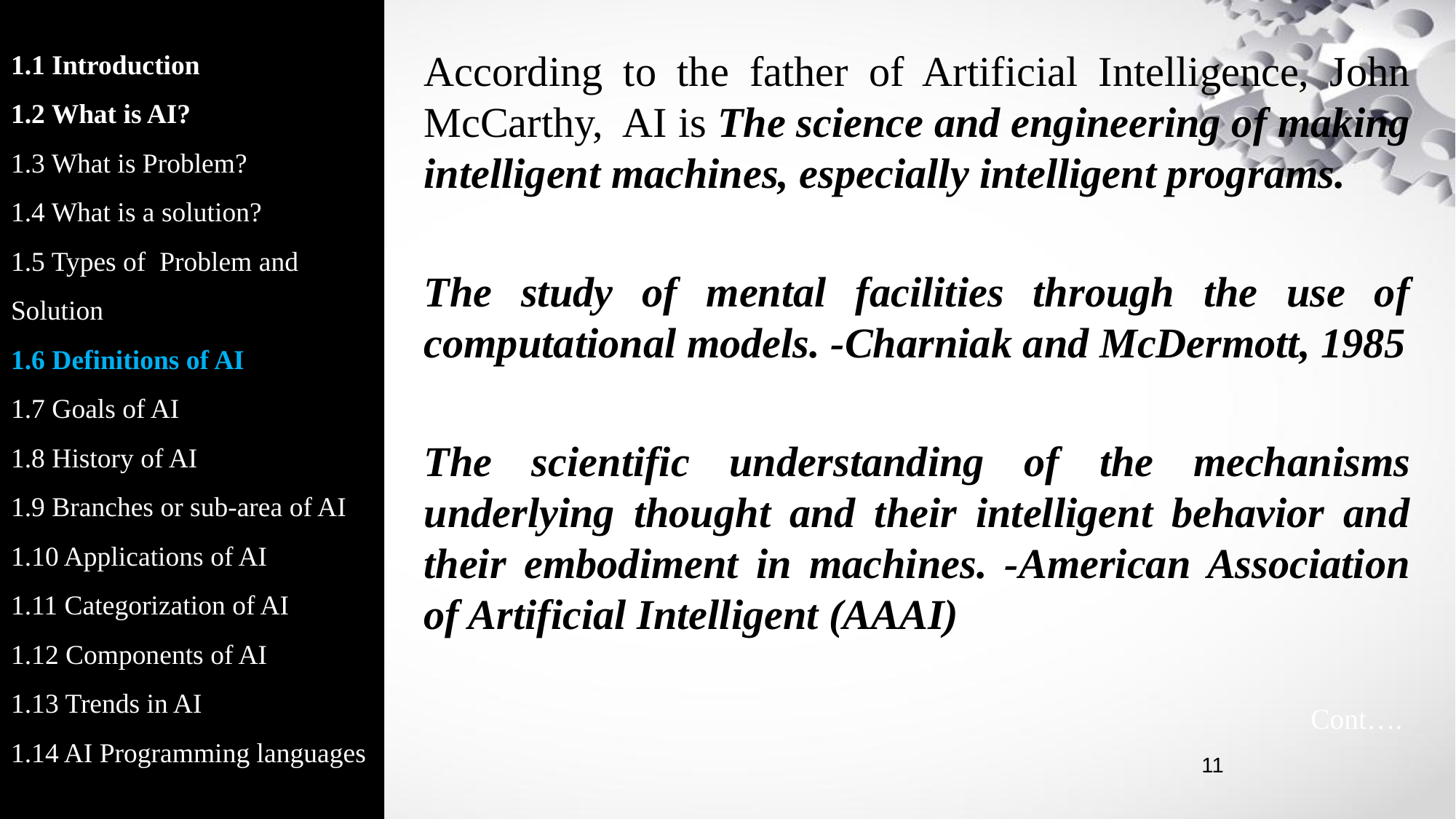

1.1 Introduction
1.2 What is AI?
1.3 What is Problem?
1.4 What is a solution?
1.5 Types of  Problem and Solution
1.6 Definitions of AI
1.7 Goals of AI
1.8 History of AI
1.9 Branches or sub-area of AI
1.10 Applications of AI
1.11 Categorization of AI
1.12 Components of AI
1.13 Trends in AI
1.14 AI Programming languages

According to the father of Artificial Intelligence, John McCarthy,  AI is The science and engineering of making intelligent machines, especially intelligent programs.

The study of mental facilities through the use of computational models. -Charniak and McDermott, 1985

The scientific understanding of the mechanisms underlying thought and their intelligent behavior and their embodiment in machines. -American Association of Artificial Intelligent (AAAI)

				Cont….

11